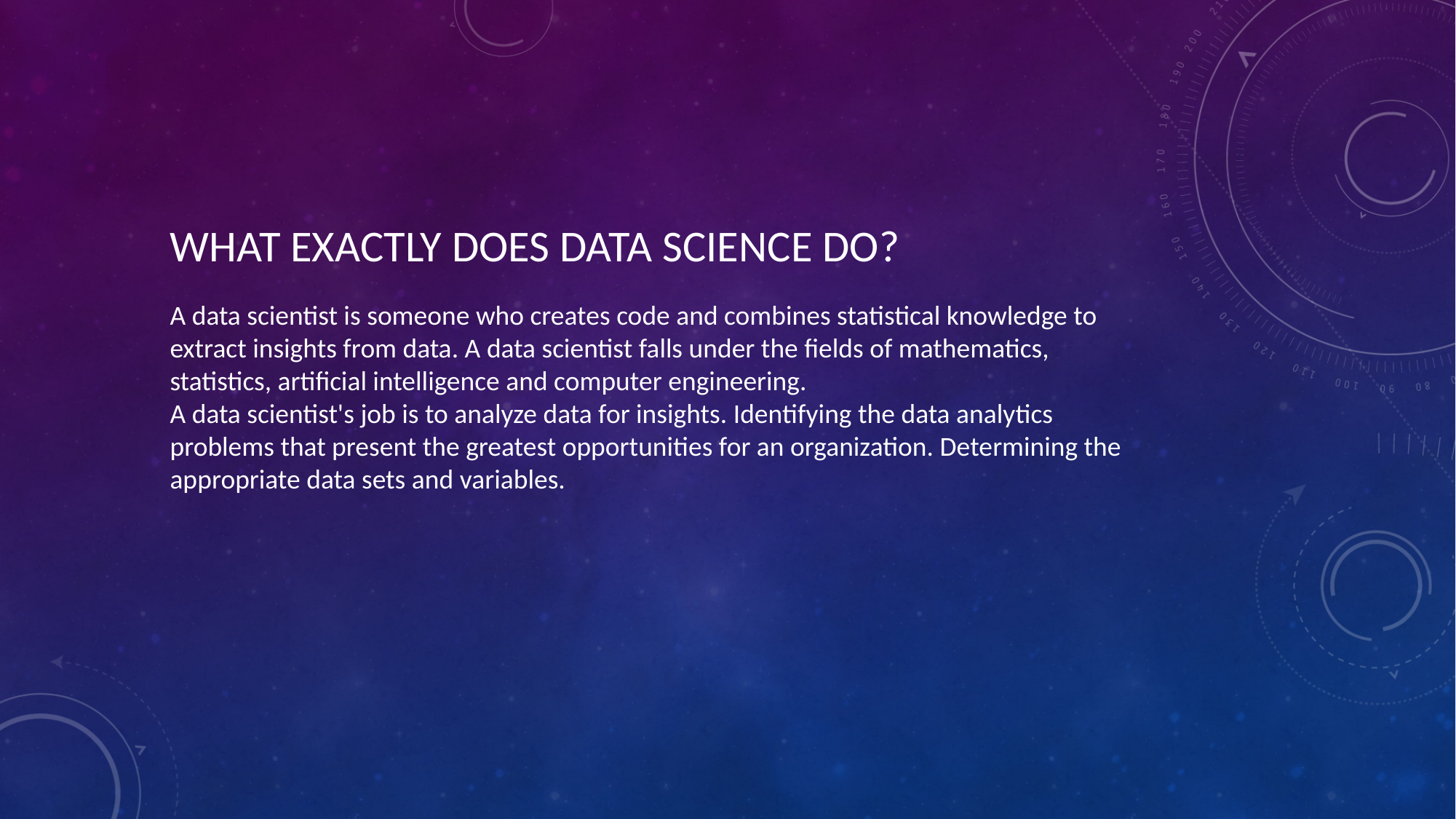

# What exactly does data science do?
A data scientist is someone who creates code and combines statistical knowledge to extract insights from data. A data scientist falls under the fields of mathematics, statistics, artificial intelligence and computer engineering.
A data scientist's job is to analyze data for insights. Identifying the data analytics problems that present the greatest opportunities for an organization. Determining the appropriate data sets and variables.